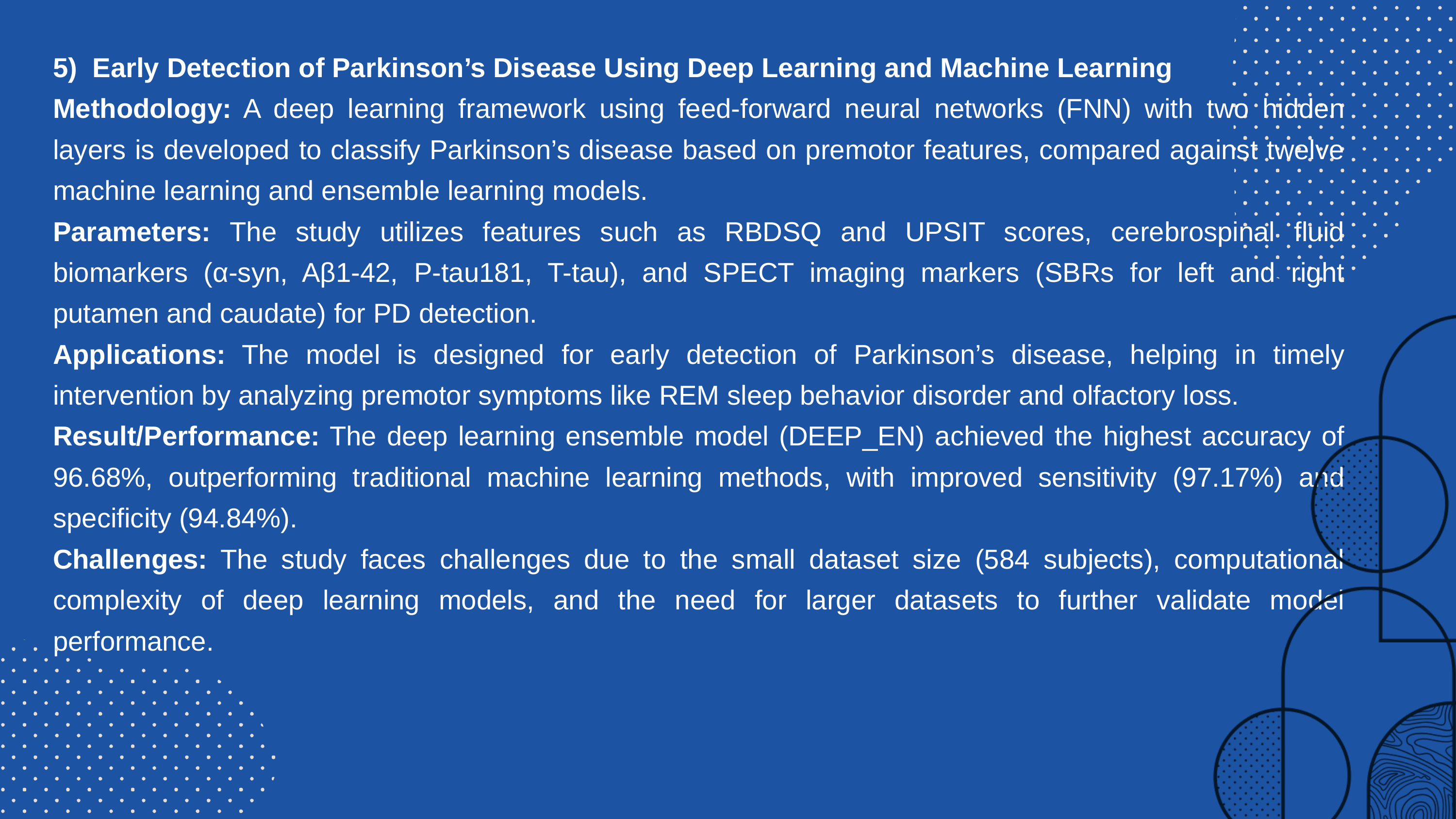

5)  Early Detection of Parkinson’s Disease Using Deep Learning and Machine Learning
Methodology: A deep learning framework using feed-forward neural networks (FNN) with two hidden layers is developed to classify Parkinson’s disease based on premotor features, compared against twelve machine learning and ensemble learning models.
Parameters: The study utilizes features such as RBDSQ and UPSIT scores, cerebrospinal fluid biomarkers (α-syn, Aβ1-42, P-tau181, T-tau), and SPECT imaging markers (SBRs for left and right putamen and caudate) for PD detection.
Applications: The model is designed for early detection of Parkinson’s disease, helping in timely intervention by analyzing premotor symptoms like REM sleep behavior disorder and olfactory loss.
Result/Performance: The deep learning ensemble model (DEEP_EN) achieved the highest accuracy of 96.68%, outperforming traditional machine learning methods, with improved sensitivity (97.17%) and specificity (94.84%).
Challenges: The study faces challenges due to the small dataset size (584 subjects), computational complexity of deep learning models, and the need for larger datasets to further validate model performance.